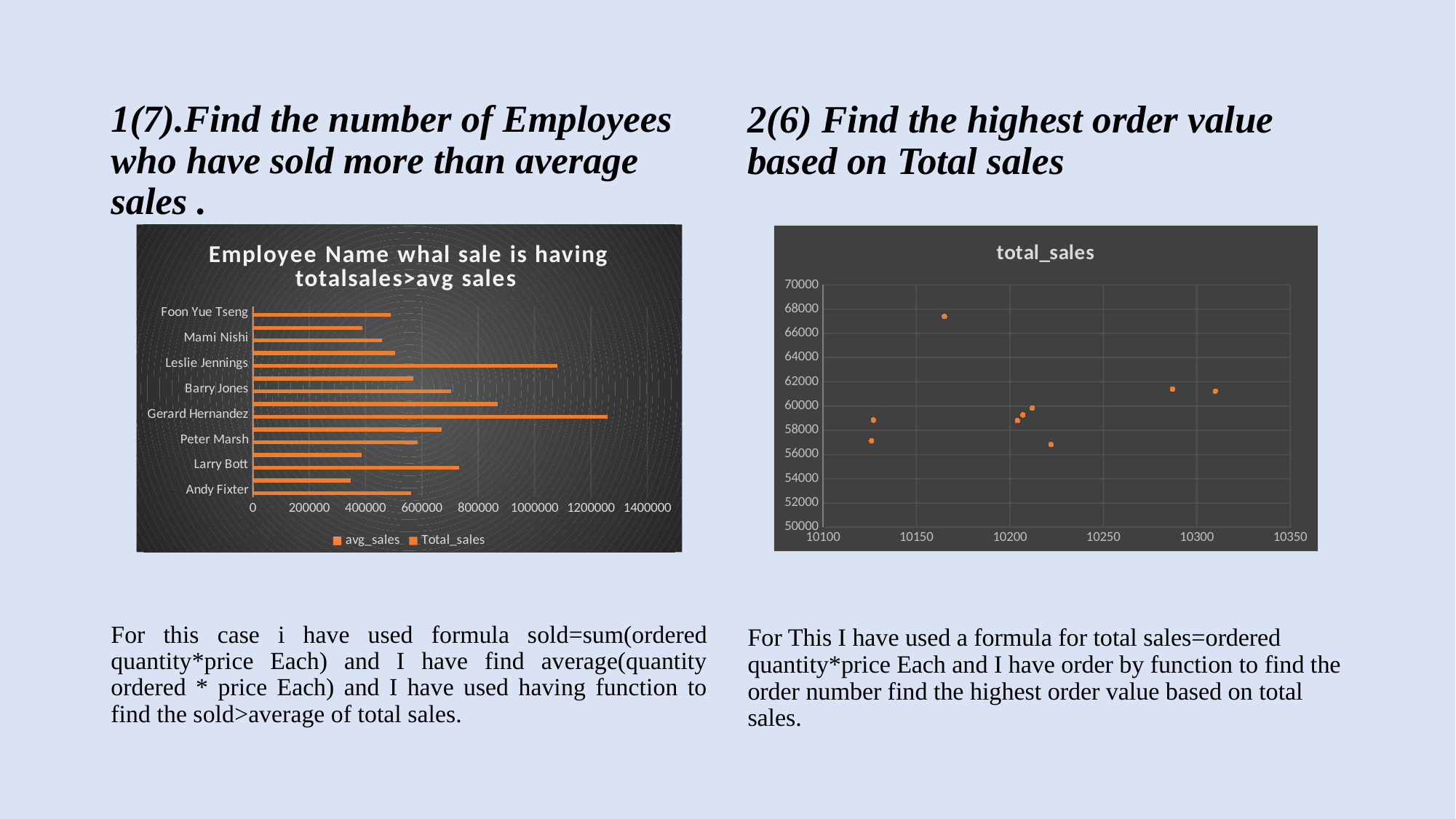

1(7).Find the number of Employees who have sold more than average sales .

For this case i have used formula sold=sum(ordered quantity*price Each) and I have find average(quantity ordered * price Each) and I have used having function to find the sold>average of total sales.
2(6) Find the highest order value based on Total sales

For This I have used a formula for total sales=ordered quantity*price Each and I have order by function to find the order number find the highest order value based on total sales.

### Chart: Employee Name whal sale is having totalsales>avg sales

| Category | Total_sales | avg_sales |
|---|---|---|
| Andy Fixter | 562582.59 | 3040.986973 |
| Leslie Thompson | 347533.03 | 3048.535351 |
| Larry Bott | 732096.79 | 3102.105042 |
| Julie Firrelli | 386663.2 | 3118.251613 |
| Peter Marsh | 584593.76 | 3159.96627 |
| George Vanauf | 669377.05 | 3172.403081 |
| Gerard Hernandez | 1258577.81 | 3178.226793 |
| Pamela Castillo | 868220.55 | 3191.987316 |
| Barry Jones | 704853.91 | 3203.881409 |
| Loui Bondur | 569485.75 | 3217.433616 |
| Leslie Jennings | 1081530.54 | 3267.463867 |
| Steve Patterson | 505875.42 | 3328.127763 |
| Mami Nishi | 457110.07 | 3336.569854 |
| Martin Gerard | 387477.47 | 3398.925175 |
| Foon Yue Tseng | 488212.67 | 3438.117394 |

### Chart:

| Category | total_sales |
|---|---|